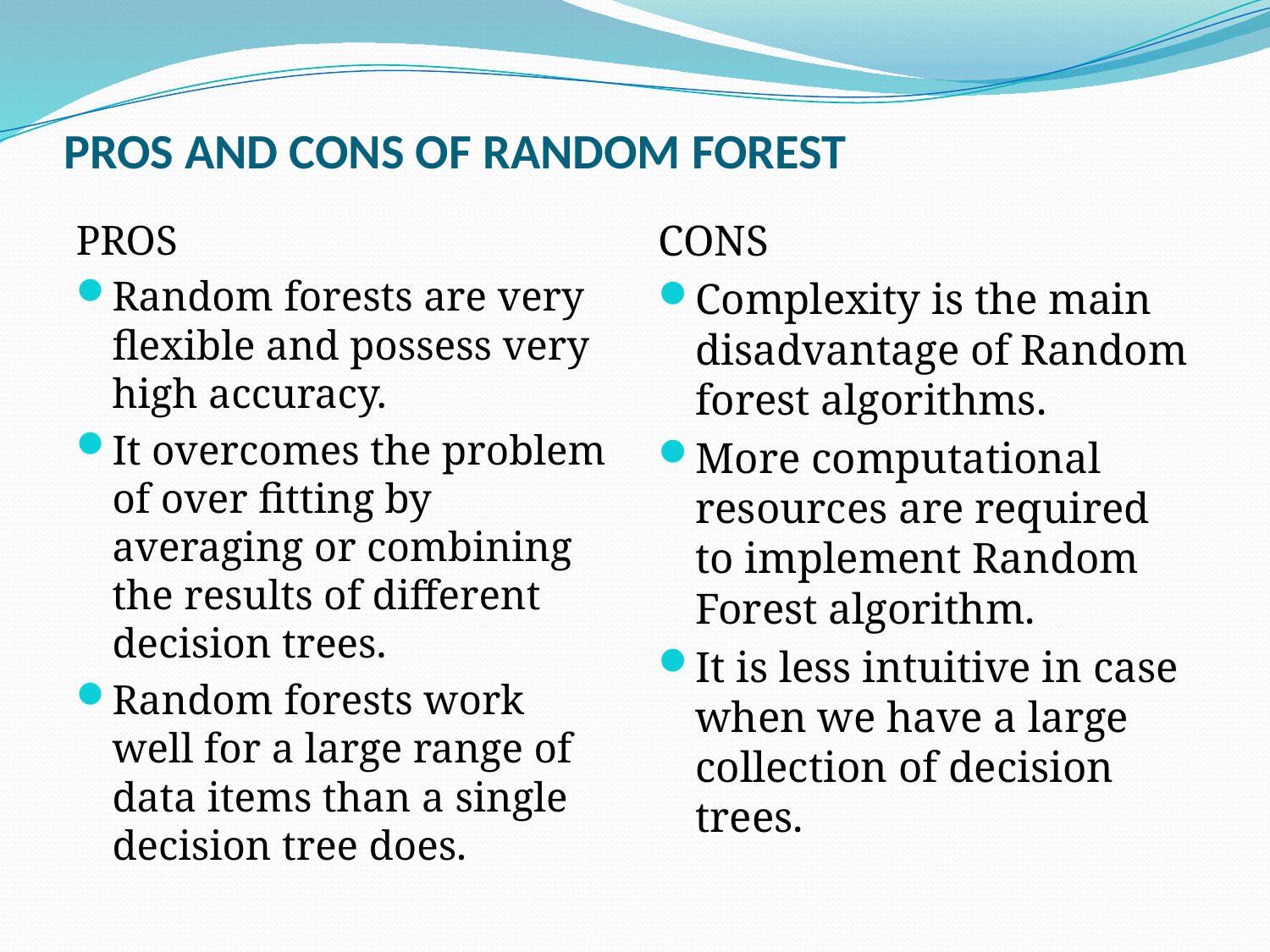

# PROS AND CONS OF RANDOM FOREST
PROS
Random forests are very flexible and possess very high accuracy.
It overcomes the problem of over fitting by averaging or combining the results of different decision trees.
Random forests work well for a large range of data items than a single decision tree does.

CONS
Complexity is the main disadvantage of Random forest algorithms.
More computational resources are required to implement Random Forest algorithm.
It is less intuitive in case when we have a large collection of decision trees.